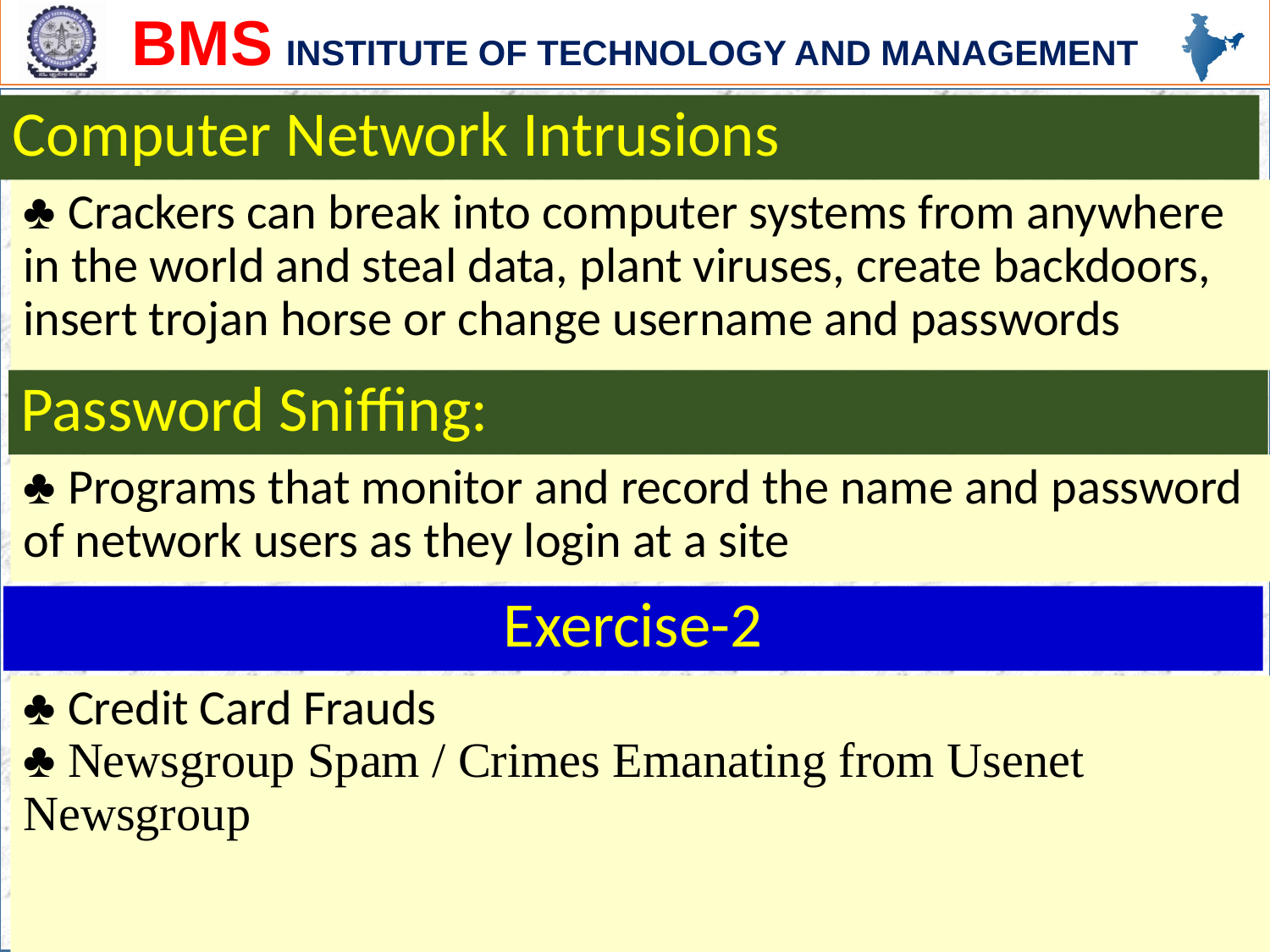

Computer Network Intrusions
# ♣ Crackers can break into computer systems from anywhere in the world and steal data, plant viruses, create backdoors, insert trojan horse or change username and passwords
Password Sniffing:
♣ Programs that monitor and record the name and password of network users as they login at a site
Exercise-2
♣ Credit Card Frauds
♣ Newsgroup Spam / Crimes Emanating from Usenet Newsgroup
12/13/2023
27